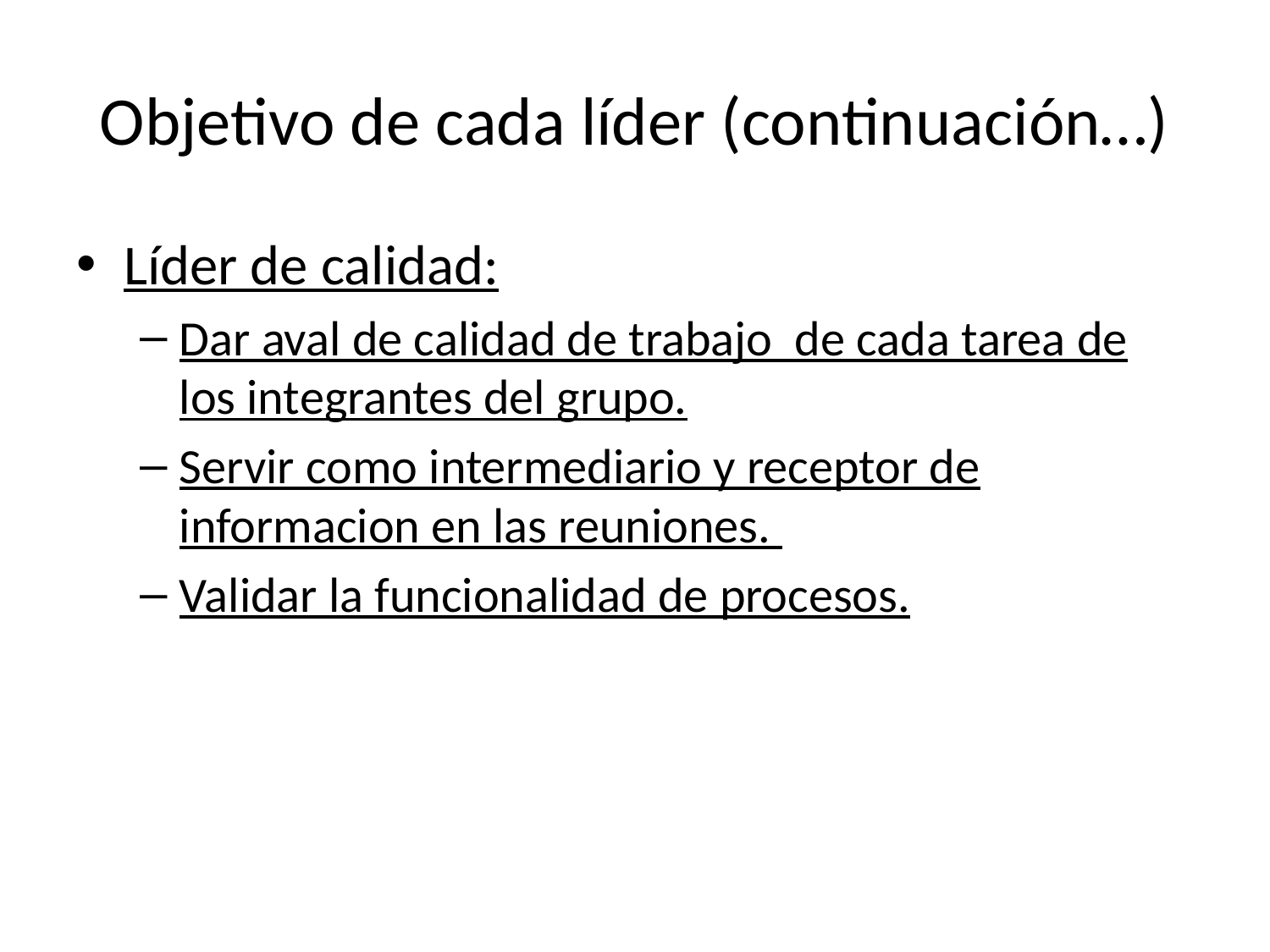

# Objetivo de cada líder (continuación…)
Líder de calidad:
Dar aval de calidad de trabajo  de cada tarea de los integrantes del grupo.
Servir como intermediario y receptor de informacion en las reuniones.
Validar la funcionalidad de procesos.